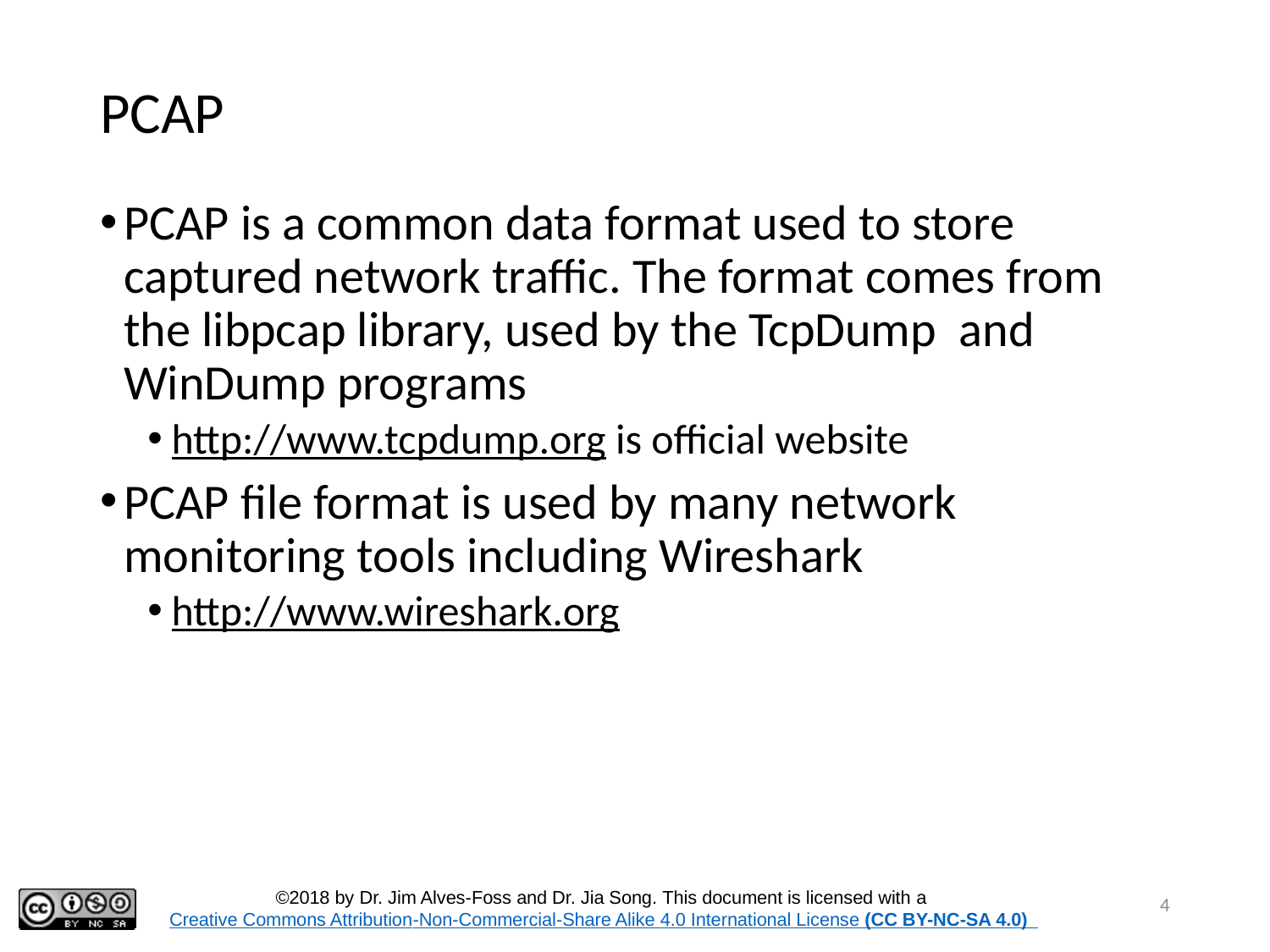

# PCAP
PCAP is a common data format used to store captured network traffic. The format comes from the libpcap library, used by the TcpDump  and WinDump programs
http://www.tcpdump.org is official website
PCAP file format is used by many network monitoring tools including Wireshark
http://www.wireshark.org
4